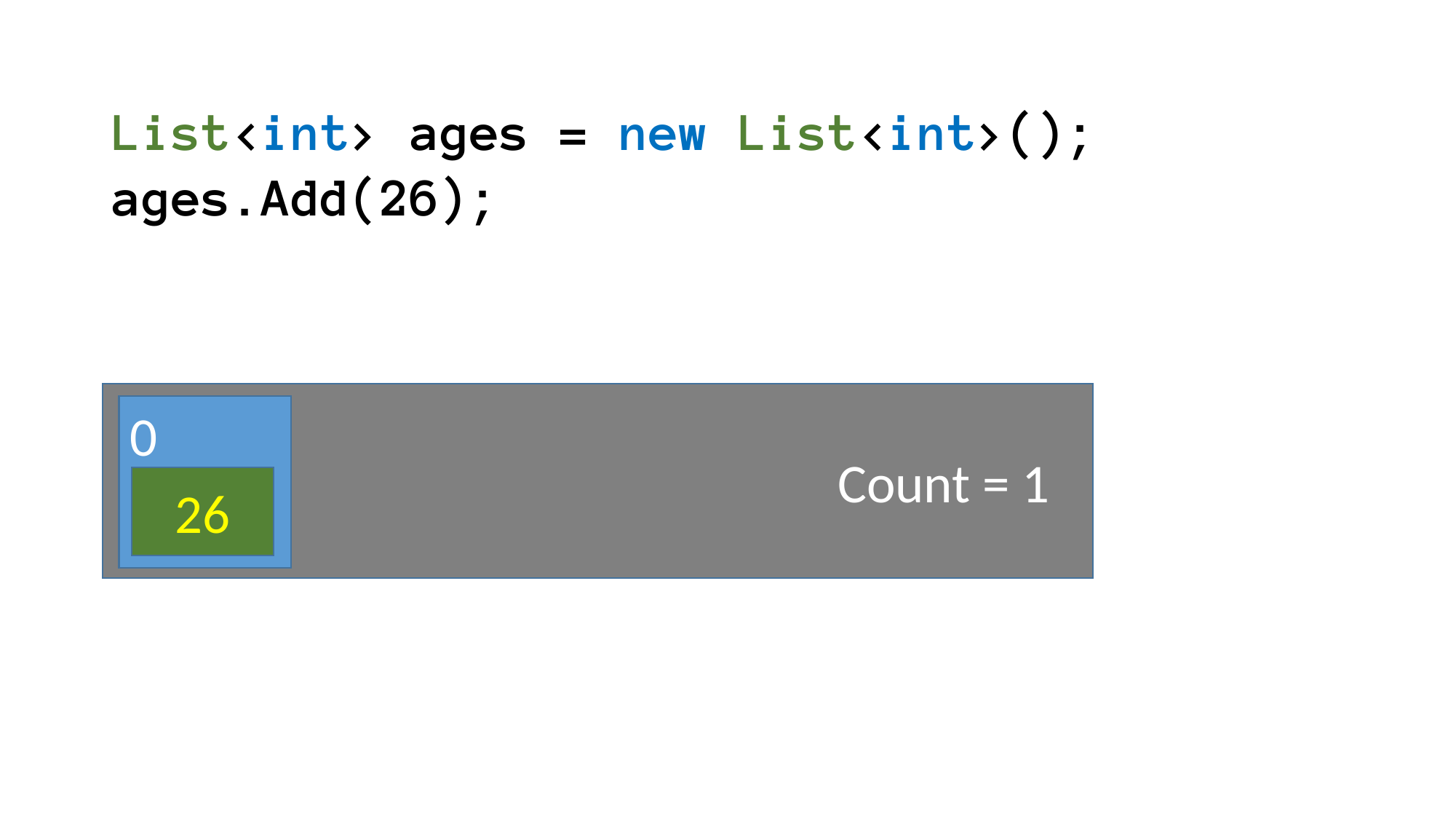

List<int> ages = new List<int>();
ages.Add(26);
Count = 1
0
26